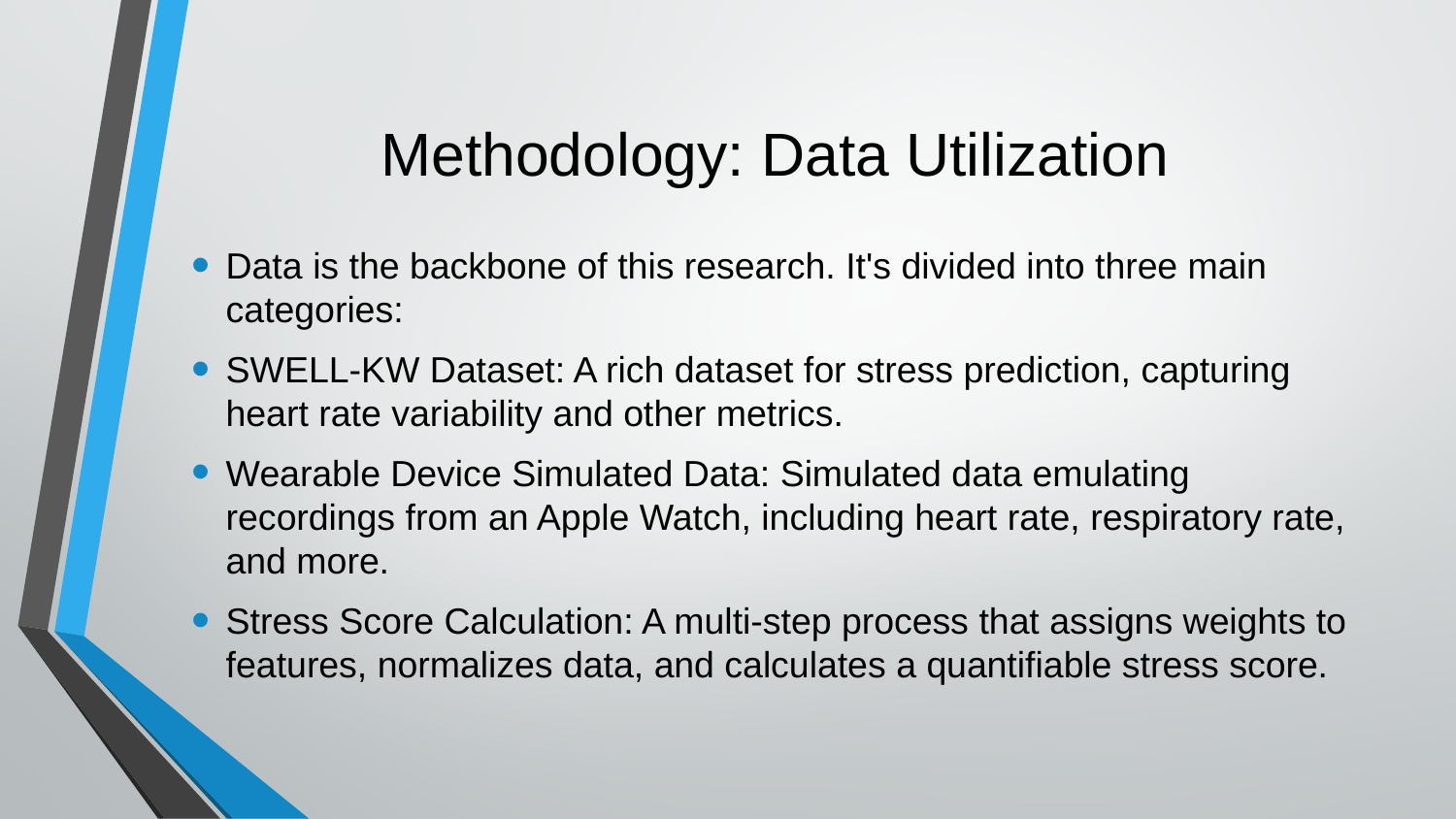

# Methodology: Data Utilization
Data is the backbone of this research. It's divided into three main categories:
SWELL-KW Dataset: A rich dataset for stress prediction, capturing heart rate variability and other metrics.
Wearable Device Simulated Data: Simulated data emulating recordings from an Apple Watch, including heart rate, respiratory rate, and more.
Stress Score Calculation: A multi-step process that assigns weights to features, normalizes data, and calculates a quantifiable stress score.